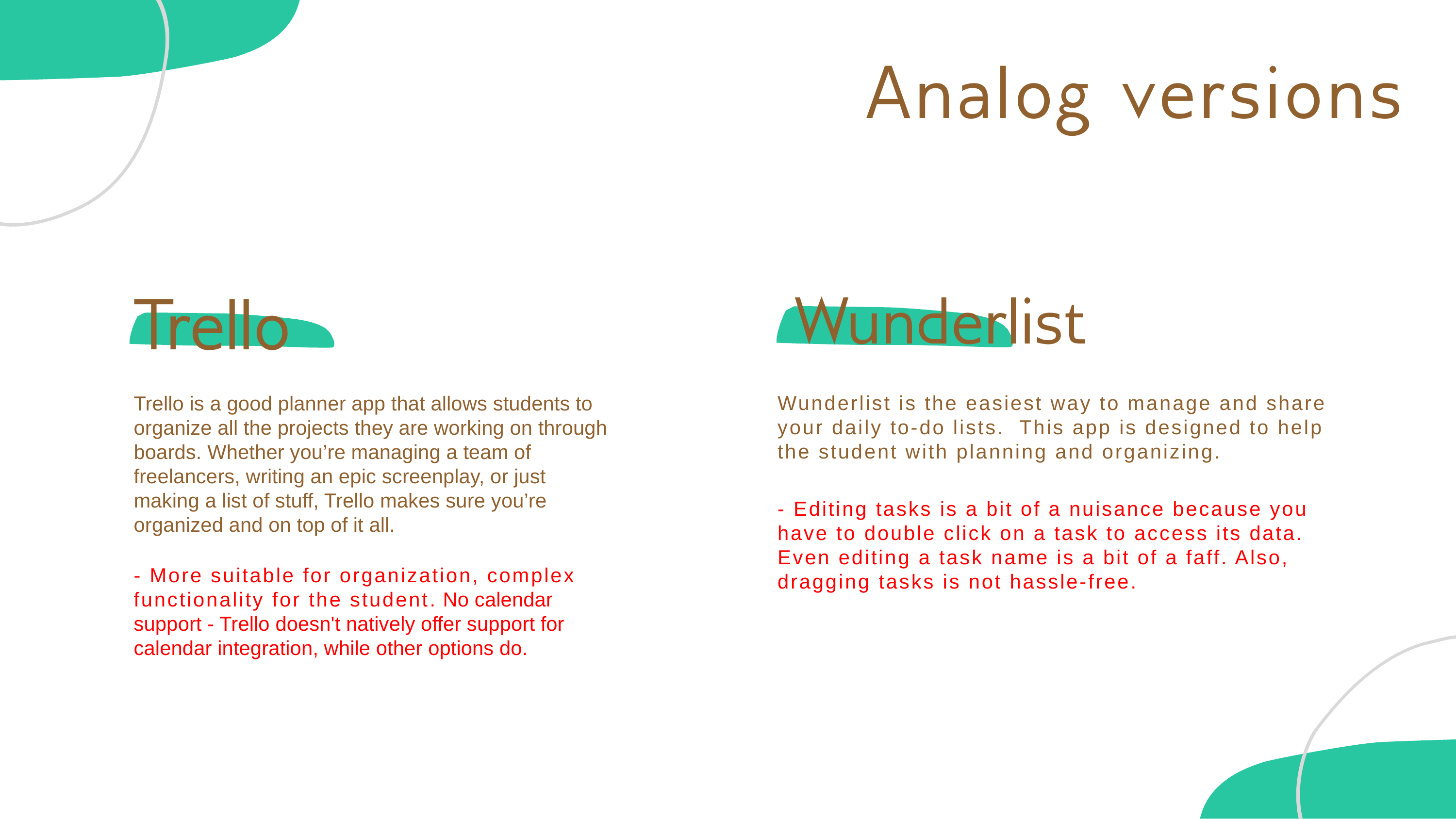

# Analog versions
Trello

Trello is a good planner app that allows students to organize all the projects they are working on through boards. Whether you’re managing a team of freelancers, writing an epic screenplay, or just making a list of stuff, Trello makes sure you’re organized and on top of it all.

- More suitable for organization, complex functionality for the student. No calendar support - Trello doesn't natively offer support for calendar integration, while other options do.
Wunderlist
Wunderlist is the easiest way to manage and share your daily to-do lists.  This app is designed to help the student with planning and organizing.
- Editing tasks is a bit of a nuisance because you have to double click on a task to access its data. Even editing a task name is a bit of a faff. Also, dragging tasks is not hassle-free.